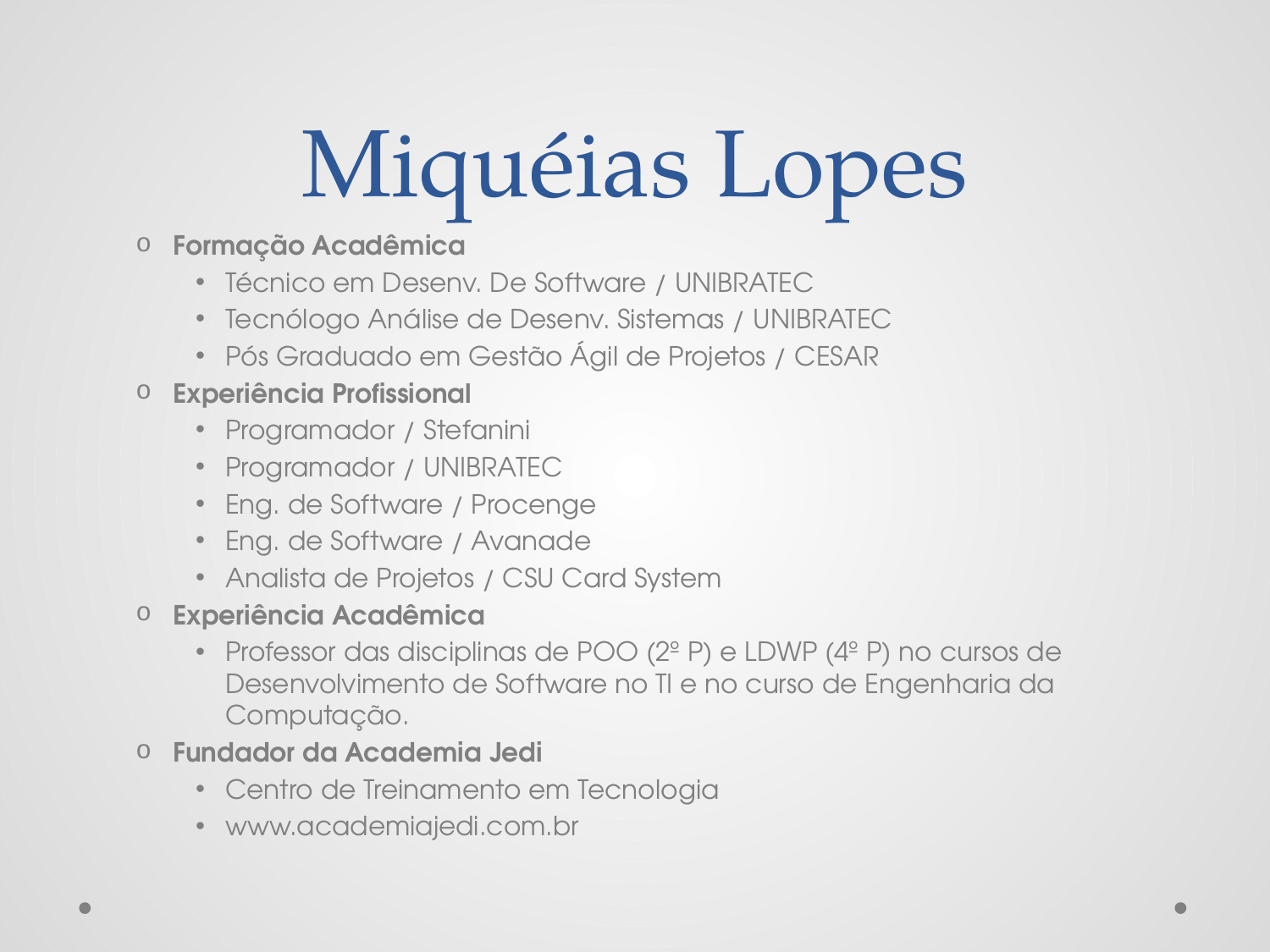

# Miquéias Lopes
Formação Acadêmica
Técnico em Desenv. De Software / UNIBRATEC
Tecnólogo Análise de Desenv. Sistemas / UNIBRATEC
Pós Graduado em Gestão Ágil de Projetos / CESAR
Experiência Profissional
Programador / Stefanini
Programador / UNIBRATEC
Eng. de Software / Procenge
Eng. de Software / Avanade
Analista de Projetos / CSU Card System
Experiência Acadêmica
Professor das disciplinas de POO (2º P) e LDWP (4º P) no cursos de Desenvolvimento de Software no TI e no curso de Engenharia da Computação.
Fundador da Academia Jedi
Centro de Treinamento em Tecnologia
www.academiajedi.com.br